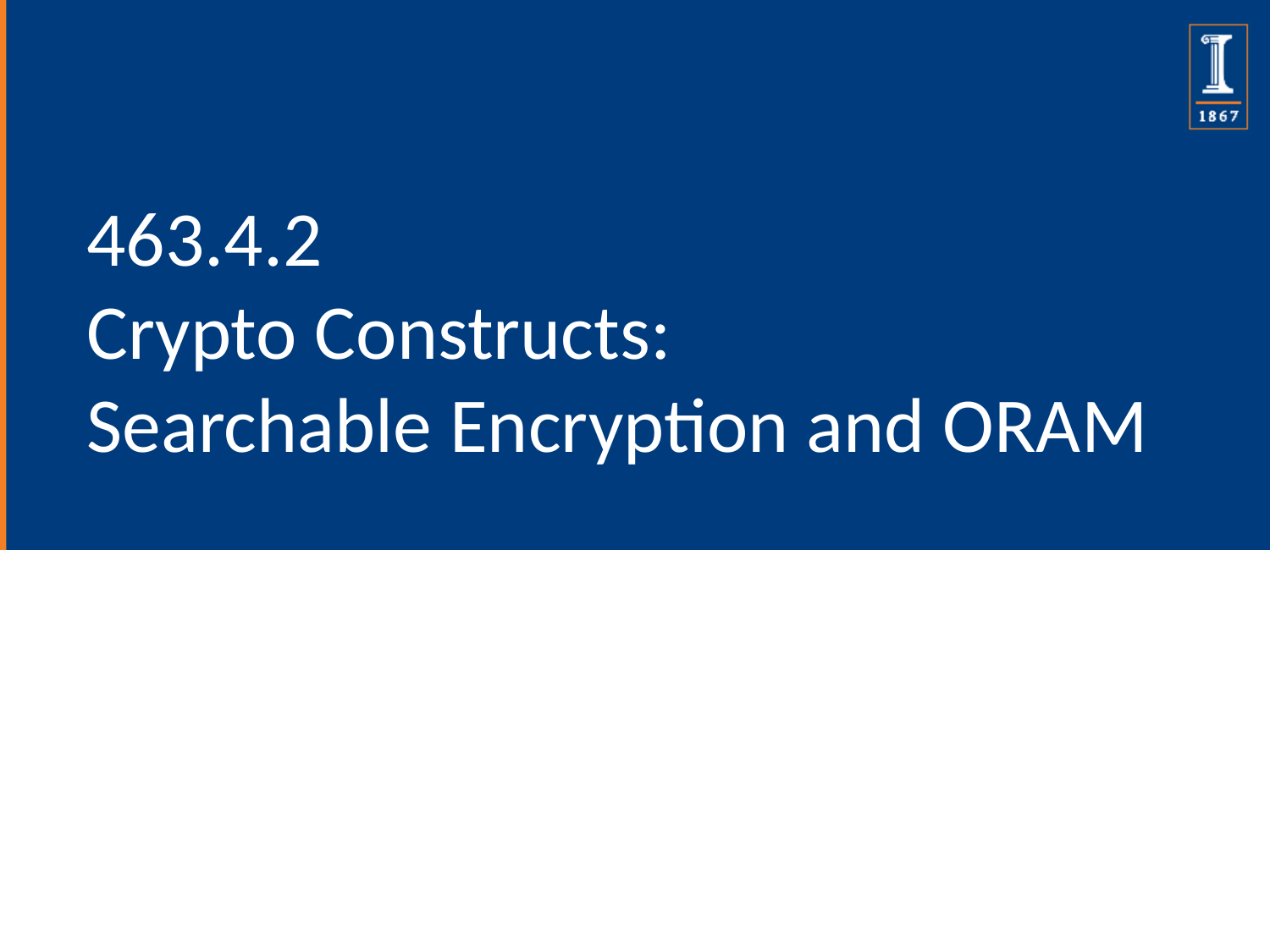

# 463.4.2 Crypto Constructs: Searchable Encryption and ORAM